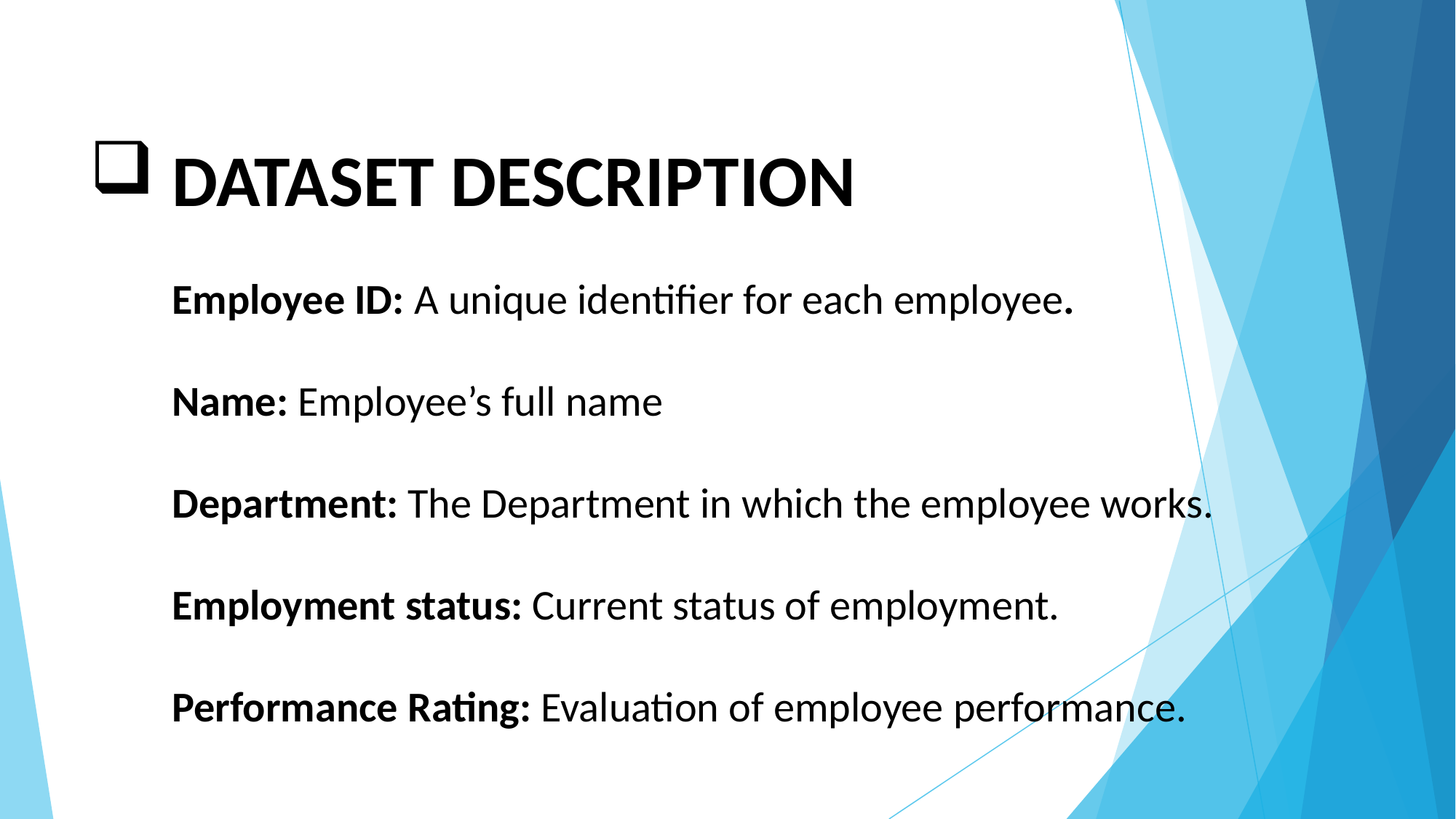

# DATASET DESCRIPTION Employee ID: A unique identifier for each employee. Name: Employee’s full name Department: The Department in which the employee works. Employment status: Current status of employment. Performance Rating: Evaluation of employee performance.